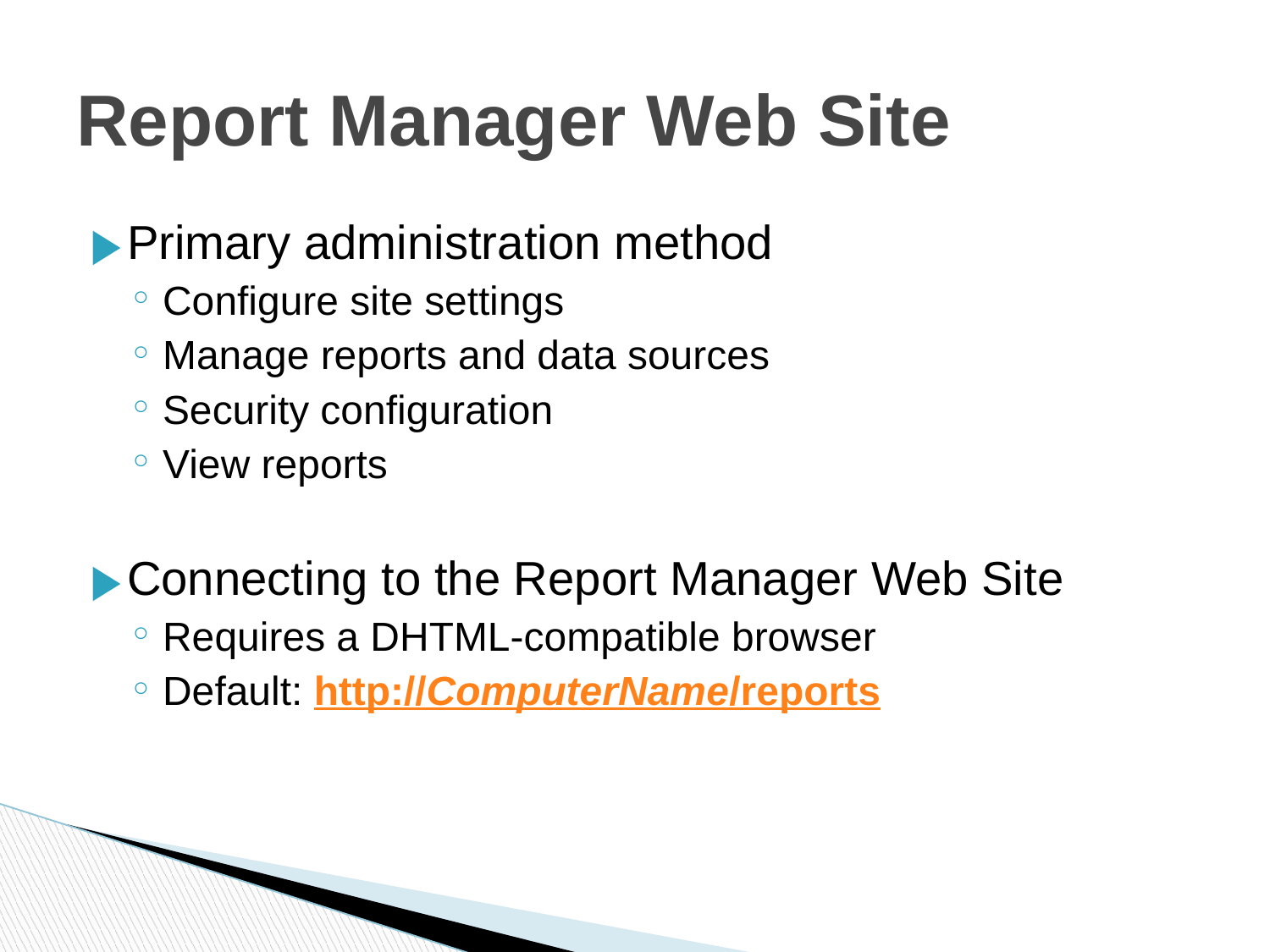

# Report Manager Web Site
Primary administration method
Configure site settings
Manage reports and data sources
Security configuration
View reports

Connecting to the Report Manager Web Site
Requires a DHTML-compatible browser
Default: http://ComputerName/reports